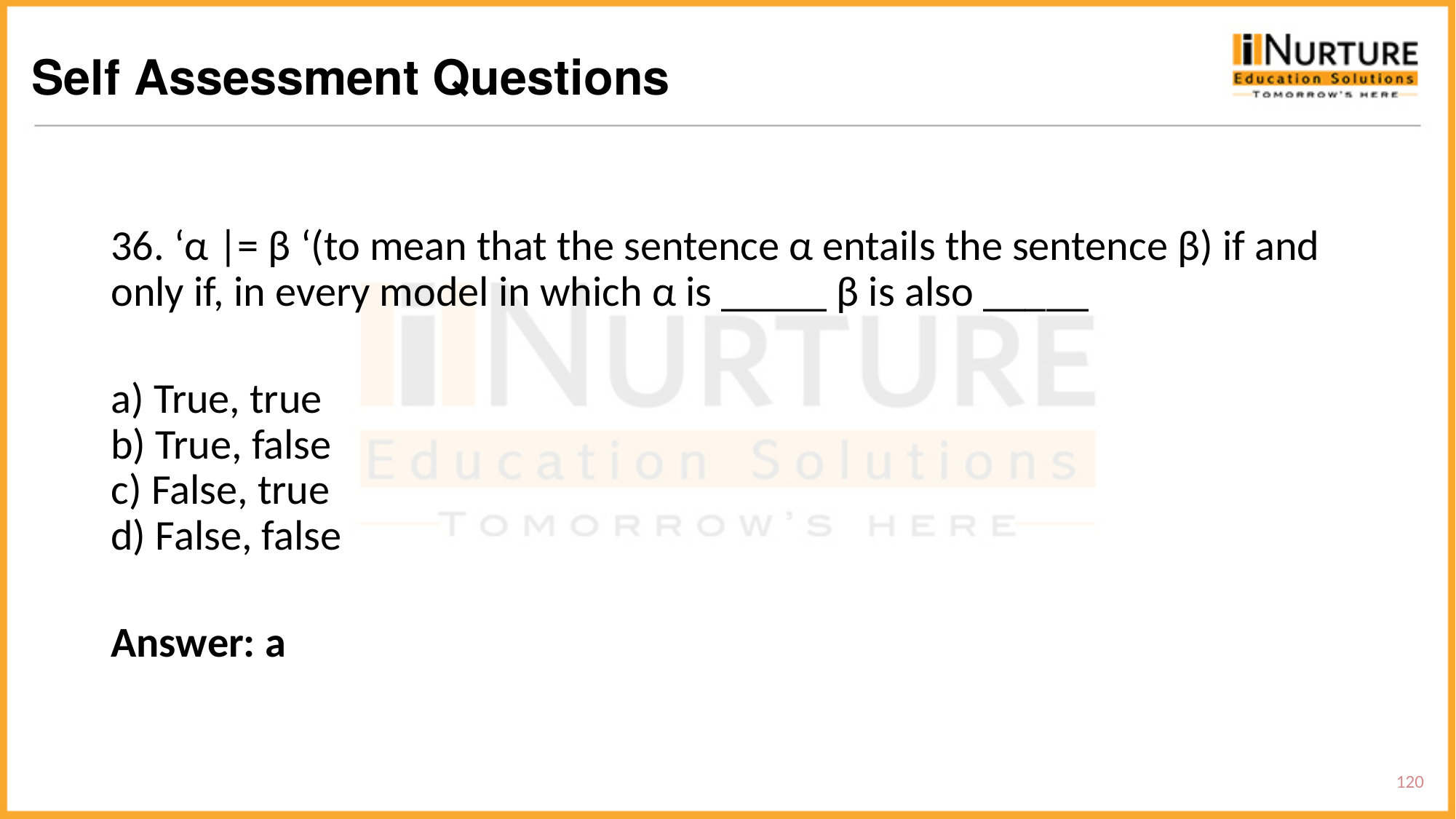

# Self Assessment Questions
36. ‘α |= β ‘(to mean that the sentence α entails the sentence β) if and only if, in every model in which α is _____ β is also _____
a) True, true
b) True, false
c) False, true
d) False, false
Answer: a

120